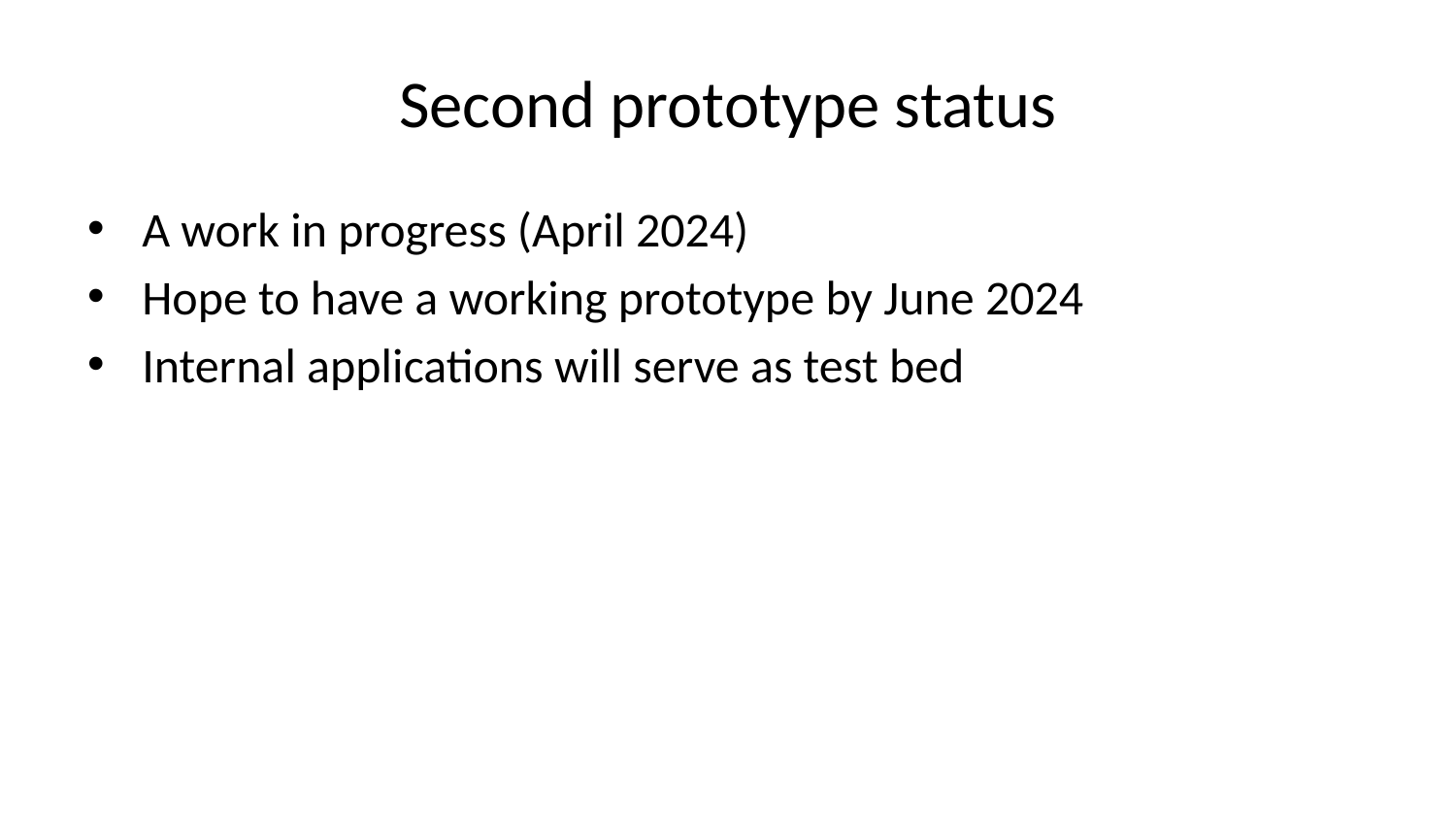

# Second prototype status
A work in progress (April 2024)
Hope to have a working prototype by June 2024
Internal applications will serve as test bed